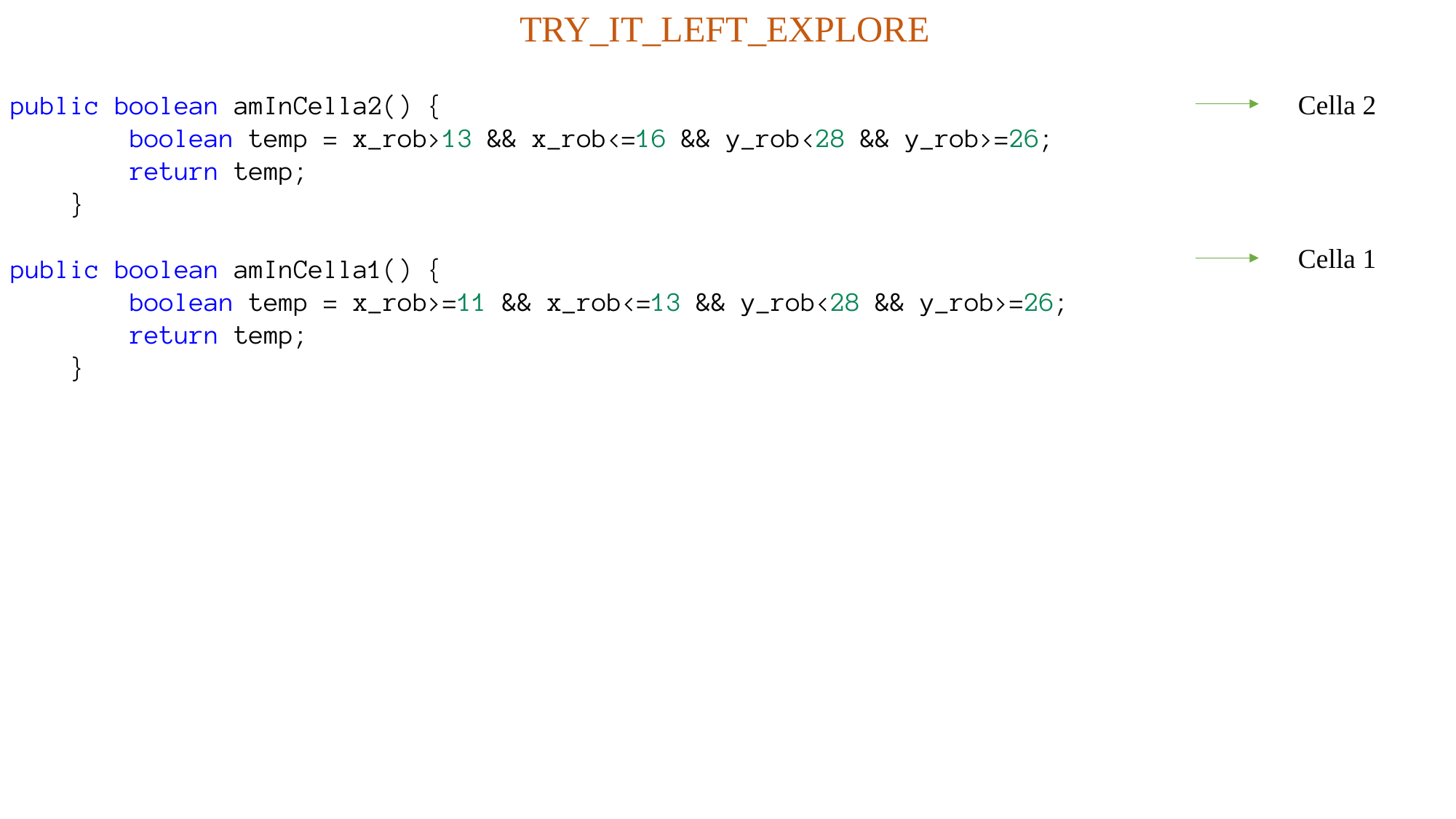

TRY_IT_LEFT_EXPLORE
public boolean amInCella2() {
        boolean temp = x_rob>13 && x_rob<=16 && y_rob<28 && y_rob>=26;
        return temp;
    }
public boolean amInCella1() {
        boolean temp = x_rob>=11 && x_rob<=13 && y_rob<28 && y_rob>=26;
        return temp;
    }
Cella 2
Cella 1